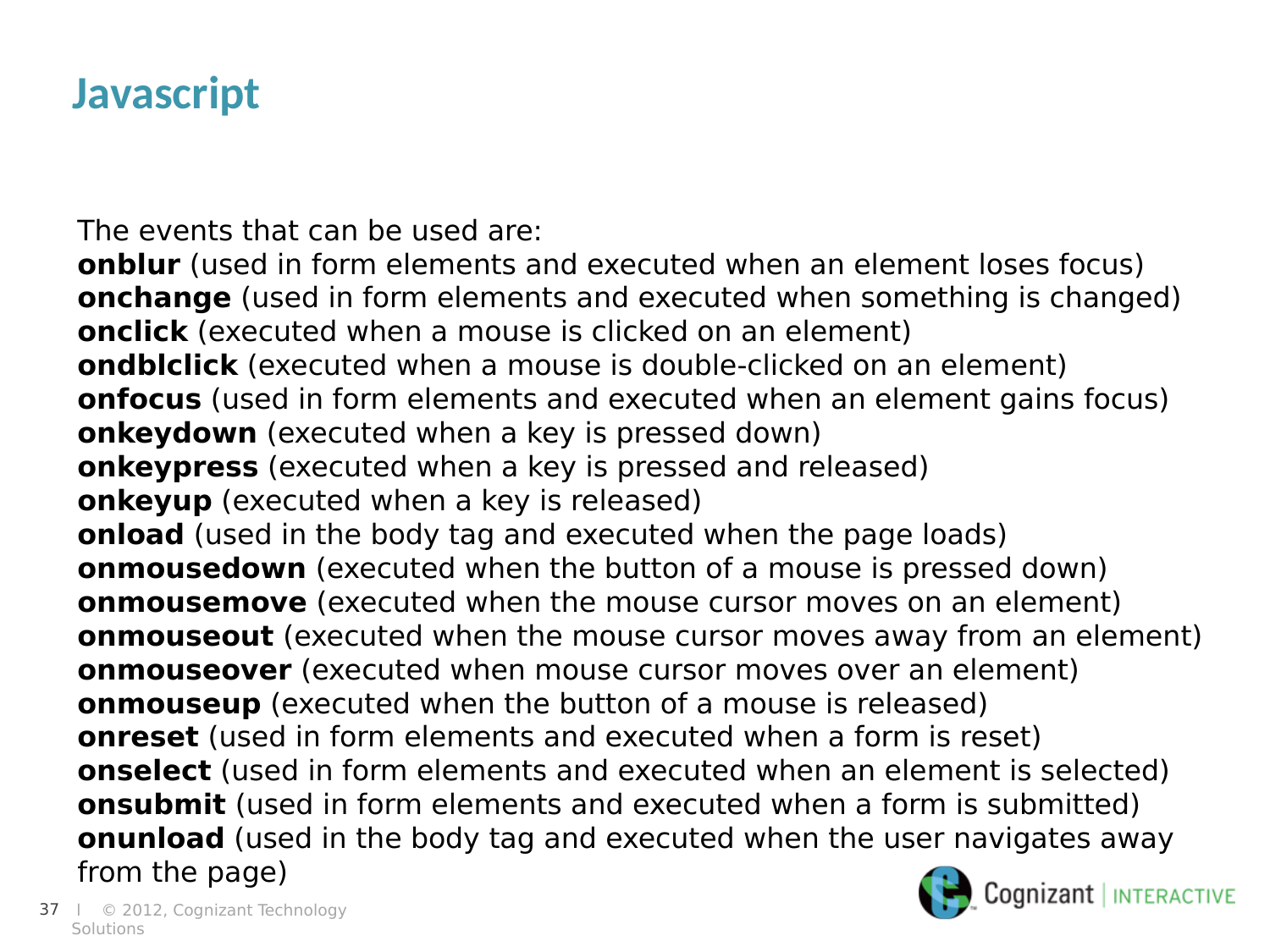

# Javascript

The events that can be used are:
onblur (used in form elements and executed when an element loses focus)
onchange (used in form elements and executed when something is changed)
onclick (executed when a mouse is clicked on an element)
ondblclick (executed when a mouse is double-clicked on an element)
onfocus (used in form elements and executed when an element gains focus)
onkeydown (executed when a key is pressed down)
onkeypress (executed when a key is pressed and released)
onkeyup (executed when a key is released)
onload (used in the body tag and executed when the page loads)
onmousedown (executed when the button of a mouse is pressed down)
onmousemove (executed when the mouse cursor moves on an element)
onmouseout (executed when the mouse cursor moves away from an element)
onmouseover (executed when mouse cursor moves over an element)
onmouseup (executed when the button of a mouse is released)
onreset (used in form elements and executed when a form is reset)
onselect (used in form elements and executed when an element is selected)
onsubmit (used in form elements and executed when a form is submitted)
onunload (used in the body tag and executed when the user navigates away from the page)